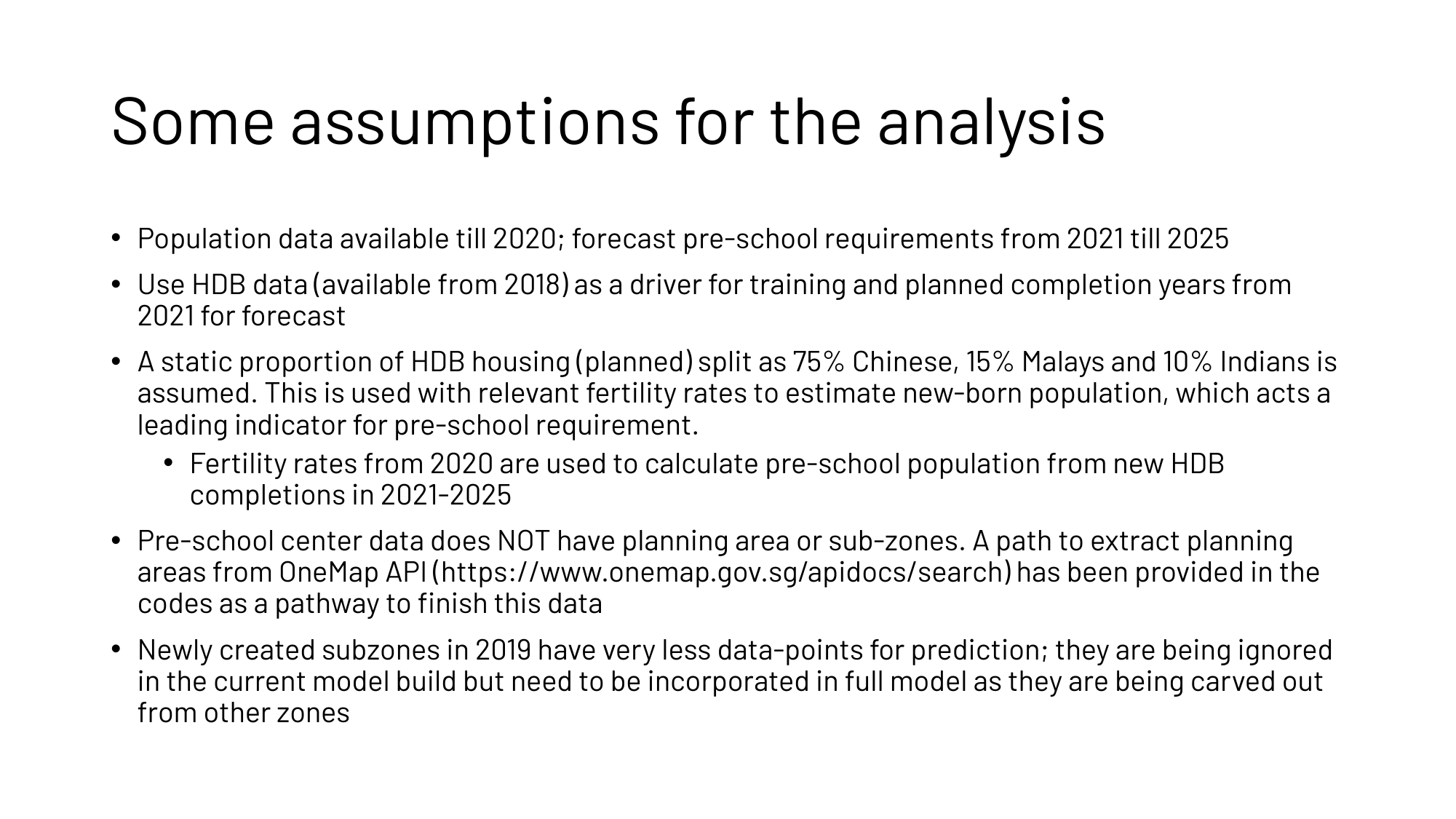

# Some assumptions for the analysis
Population data available till 2020; forecast pre-school requirements from 2021 till 2025
Use HDB data (available from 2018) as a driver for training and planned completion years from 2021 for forecast
A static proportion of HDB housing (planned) split as 75% Chinese, 15% Malays and 10% Indians is assumed. This is used with relevant fertility rates to estimate new-born population, which acts a leading indicator for pre-school requirement.
Fertility rates from 2020 are used to calculate pre-school population from new HDB completions in 2021-2025
Pre-school center data does NOT have planning area or sub-zones. A path to extract planning areas from OneMap API (https://www.onemap.gov.sg/apidocs/search) has been provided in the codes as a pathway to finish this data
Newly created subzones in 2019 have very less data-points for prediction; they are being ignored in the current model build but need to be incorporated in full model as they are being carved out from other zones